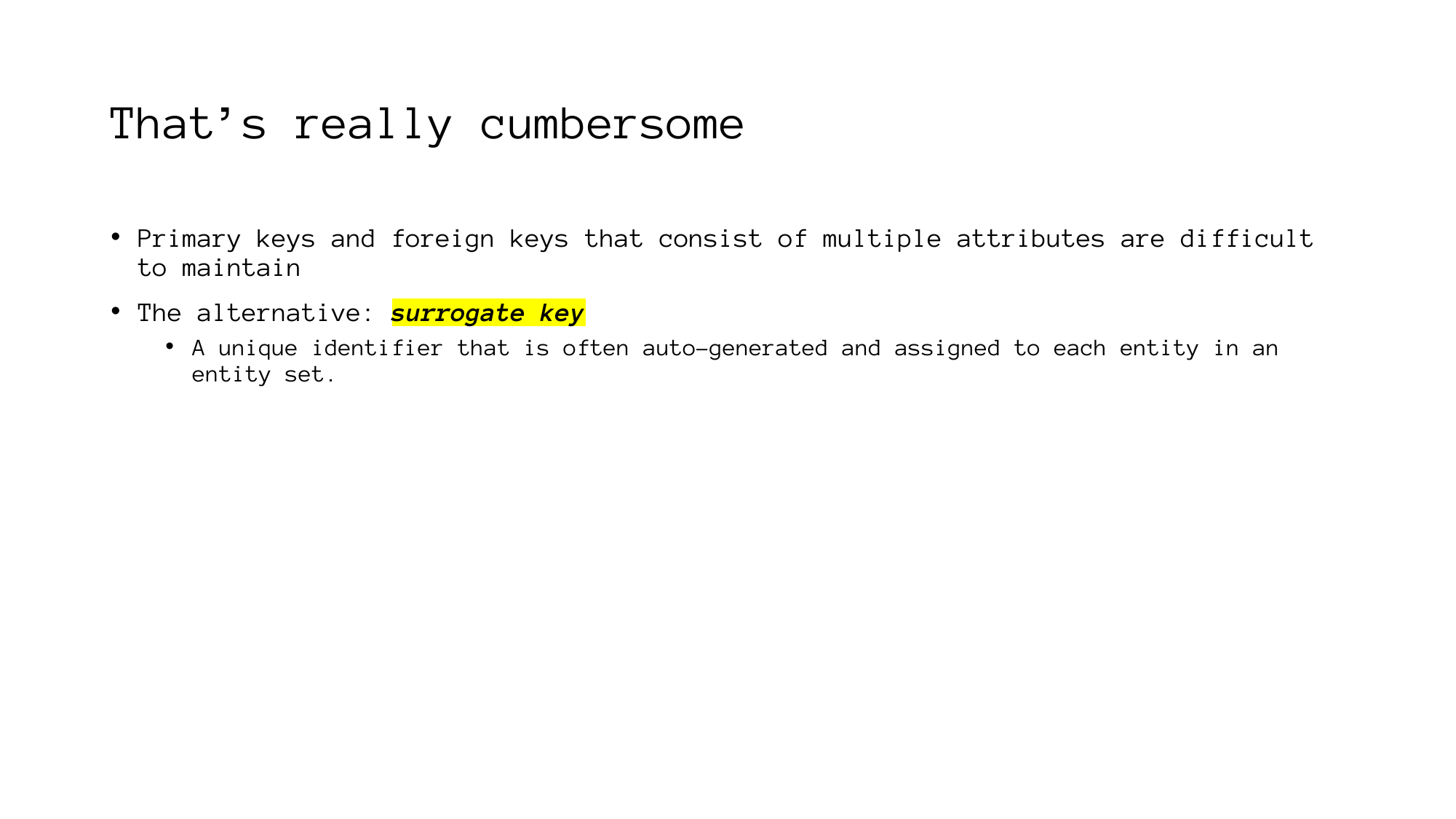

# That’s really cumbersome
Primary keys and foreign keys that consist of multiple attributes are difficult to maintain
The alternative: surrogate key
A unique identifier that is often auto-generated and assigned to each entity in an entity set.